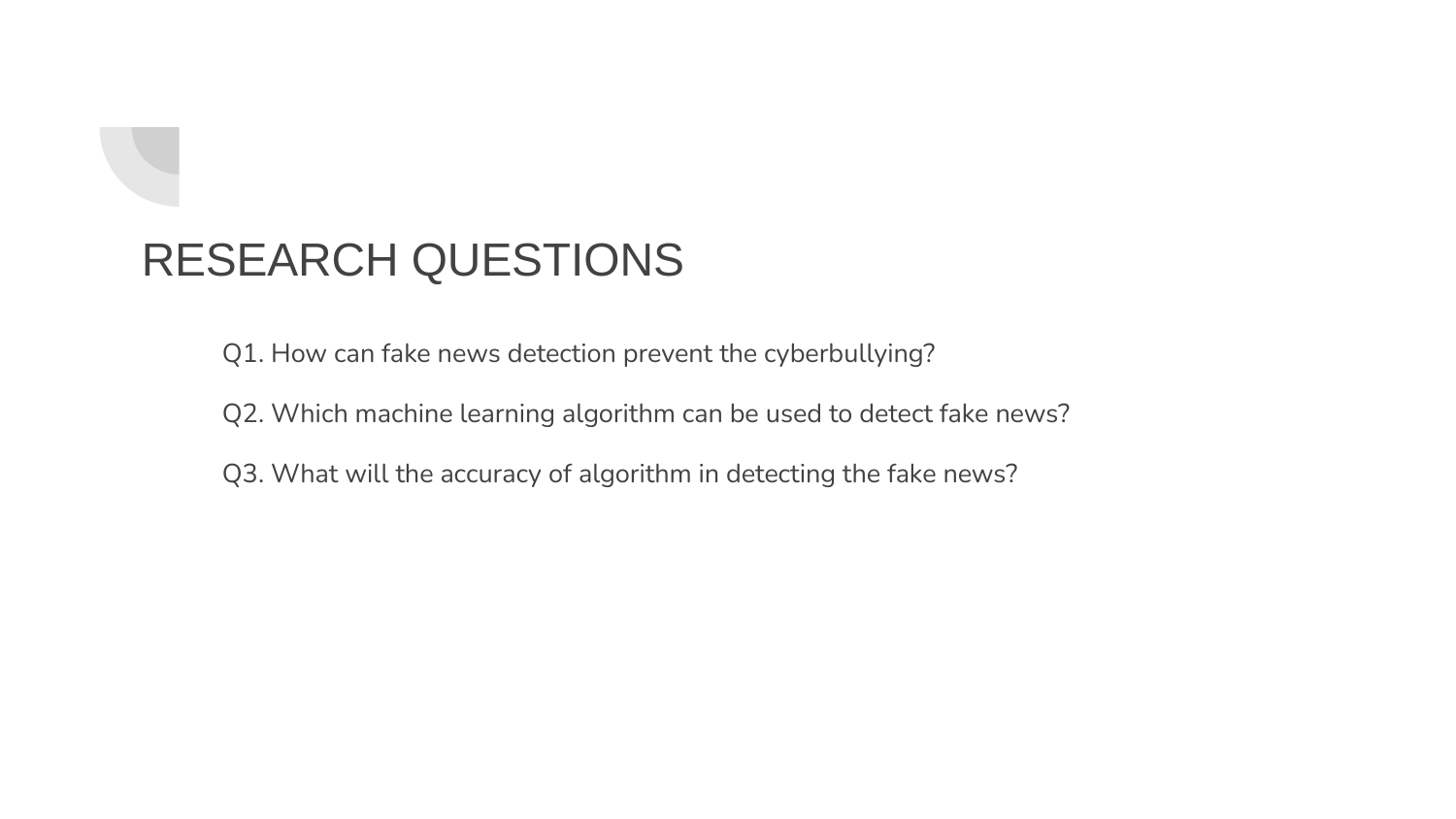

# RESEARCH QUESTIONS
Q1. How can fake news detection prevent the cyberbullying?
Q2. Which machine learning algorithm can be used to detect fake news?
Q3. What will the accuracy of algorithm in detecting the fake news?